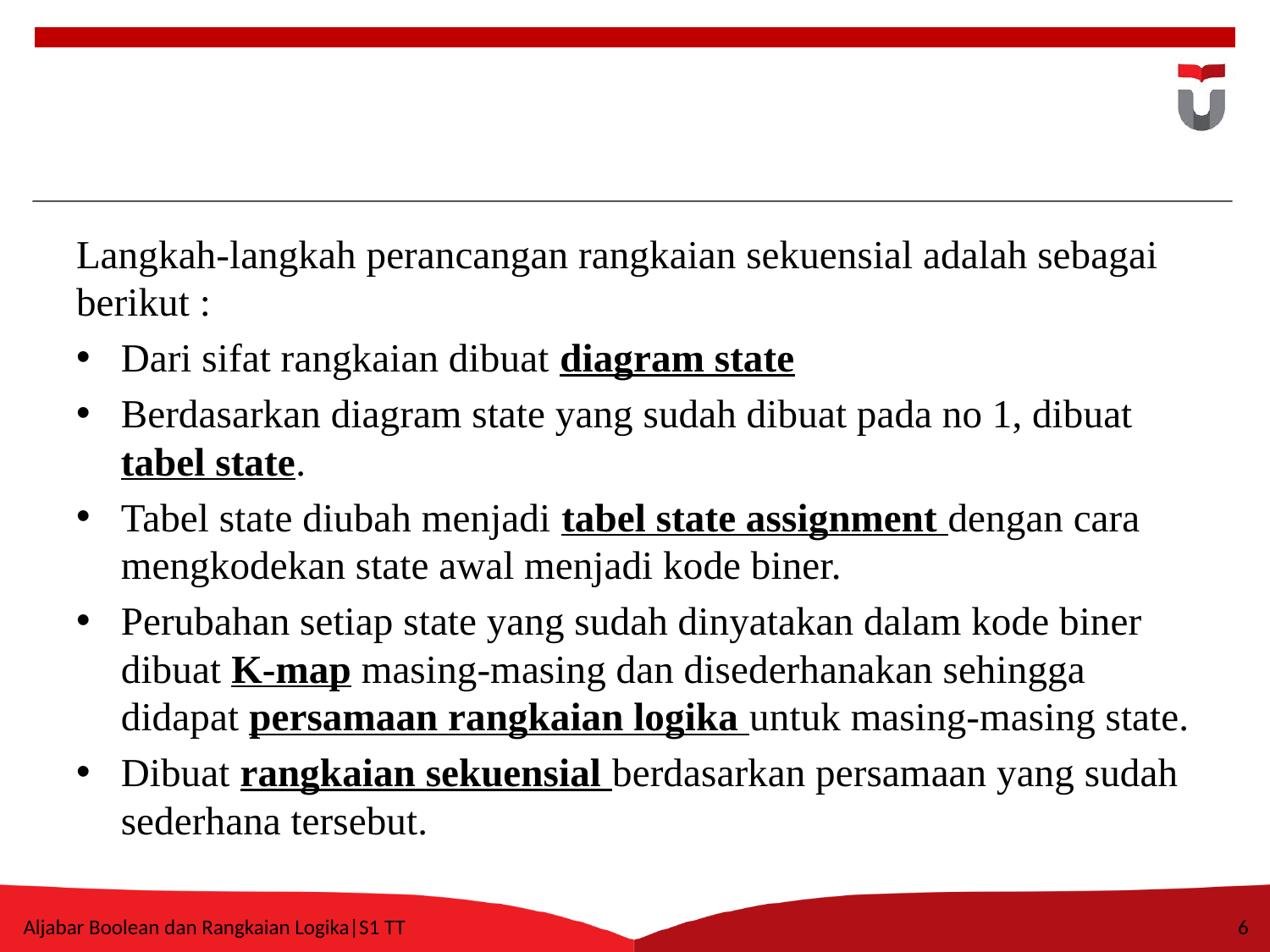

#
Langkah-langkah perancangan rangkaian sekuensial adalah sebagai berikut :
Dari sifat rangkaian dibuat diagram state
Berdasarkan diagram state yang sudah dibuat pada no 1, dibuat tabel state.
Tabel state diubah menjadi tabel state assignment dengan cara mengkodekan state awal menjadi kode biner.
Perubahan setiap state yang sudah dinyatakan dalam kode biner dibuat K-map masing-masing dan disederhanakan sehingga didapat persamaan rangkaian logika untuk masing-masing state.
Dibuat rangkaian sekuensial berdasarkan persamaan yang sudah sederhana tersebut.

Aljabar Boolean dan Rangkaian Logika|S1 TT
6